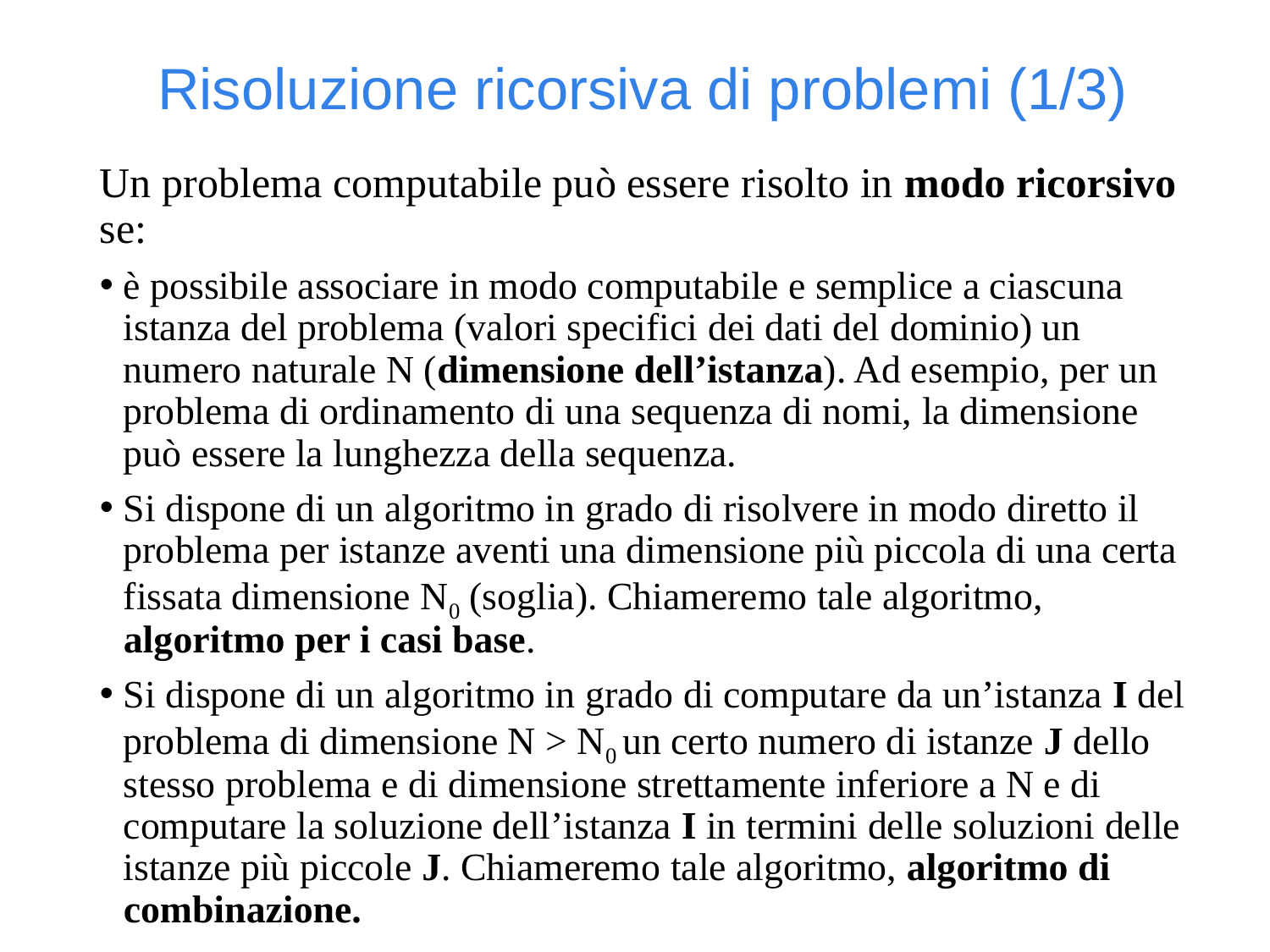

Risoluzione ricorsiva di problemi (1/3)

Un problema computabile può essere risolto in modo ricorsivo se:
è possibile associare in modo computabile e semplice a ciascuna istanza del problema (valori specifici dei dati del dominio) un numero naturale N (dimensione dell’istanza). Ad esempio, per un problema di ordinamento di una sequenza di nomi, la dimensione può essere la lunghezza della sequenza.
Si dispone di un algoritmo in grado di risolvere in modo diretto il problema per istanze aventi una dimensione più piccola di una certa fissata dimensione N0 (soglia). Chiameremo tale algoritmo, algoritmo per i casi base.
Si dispone di un algoritmo in grado di computare da un’istanza I del problema di dimensione N > N0 un certo numero di istanze J dello stesso problema e di dimensione strettamente inferiore a N e di computare la soluzione dell’istanza I in termini delle soluzioni delle istanze più piccole J. Chiameremo tale algoritmo, algoritmo di combinazione.